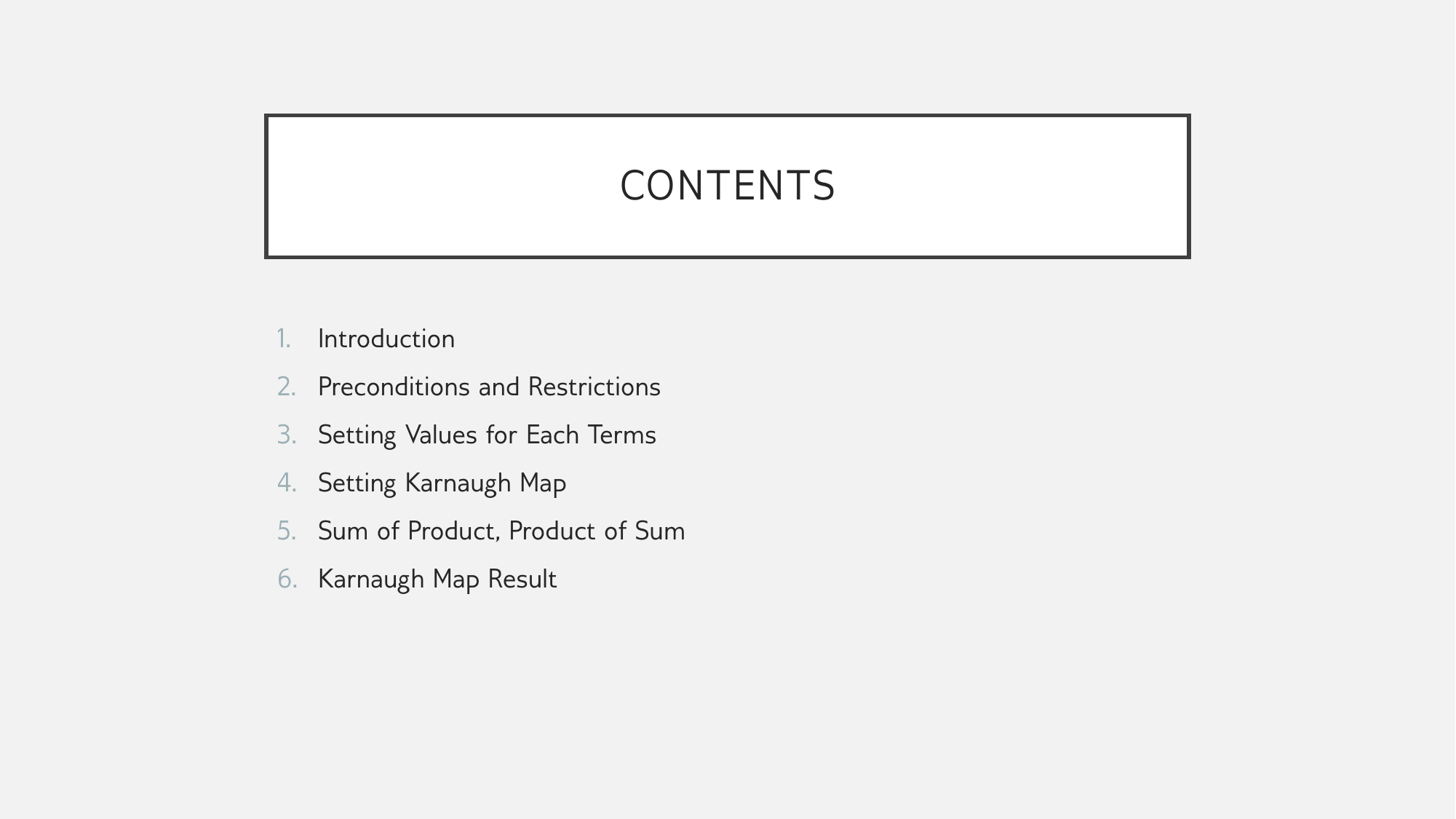

# Contents
Introduction
Preconditions and Restrictions
Setting Values for Each Terms
Setting Karnaugh Map
Sum of Product, Product of Sum
Karnaugh Map Result